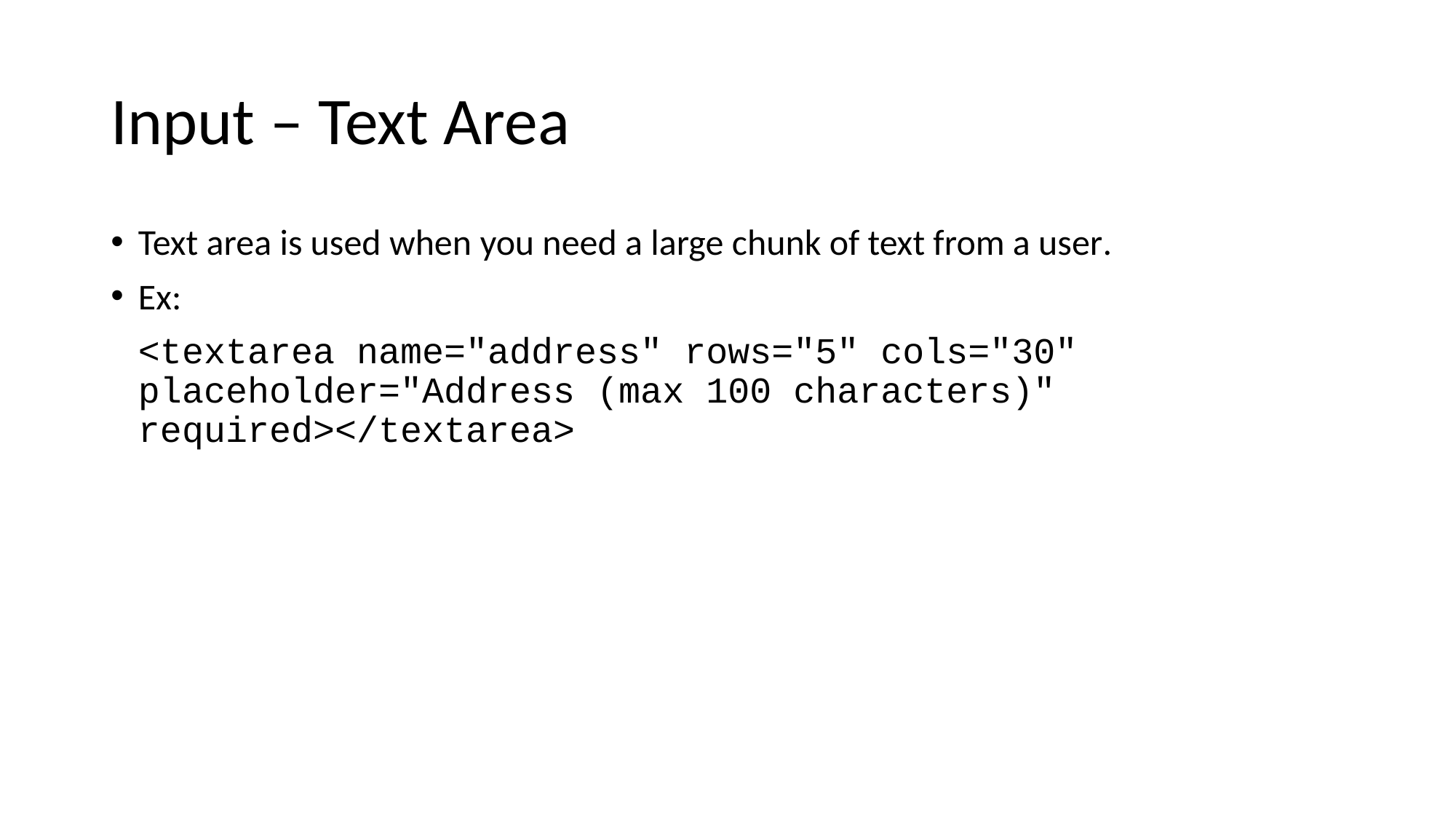

# Input – Text Area
Text area is used when you need a large chunk of text from a user.
Ex:
	<textarea name="address" rows="5" cols="30" placeholder="Address (max 100 characters)" required></textarea>